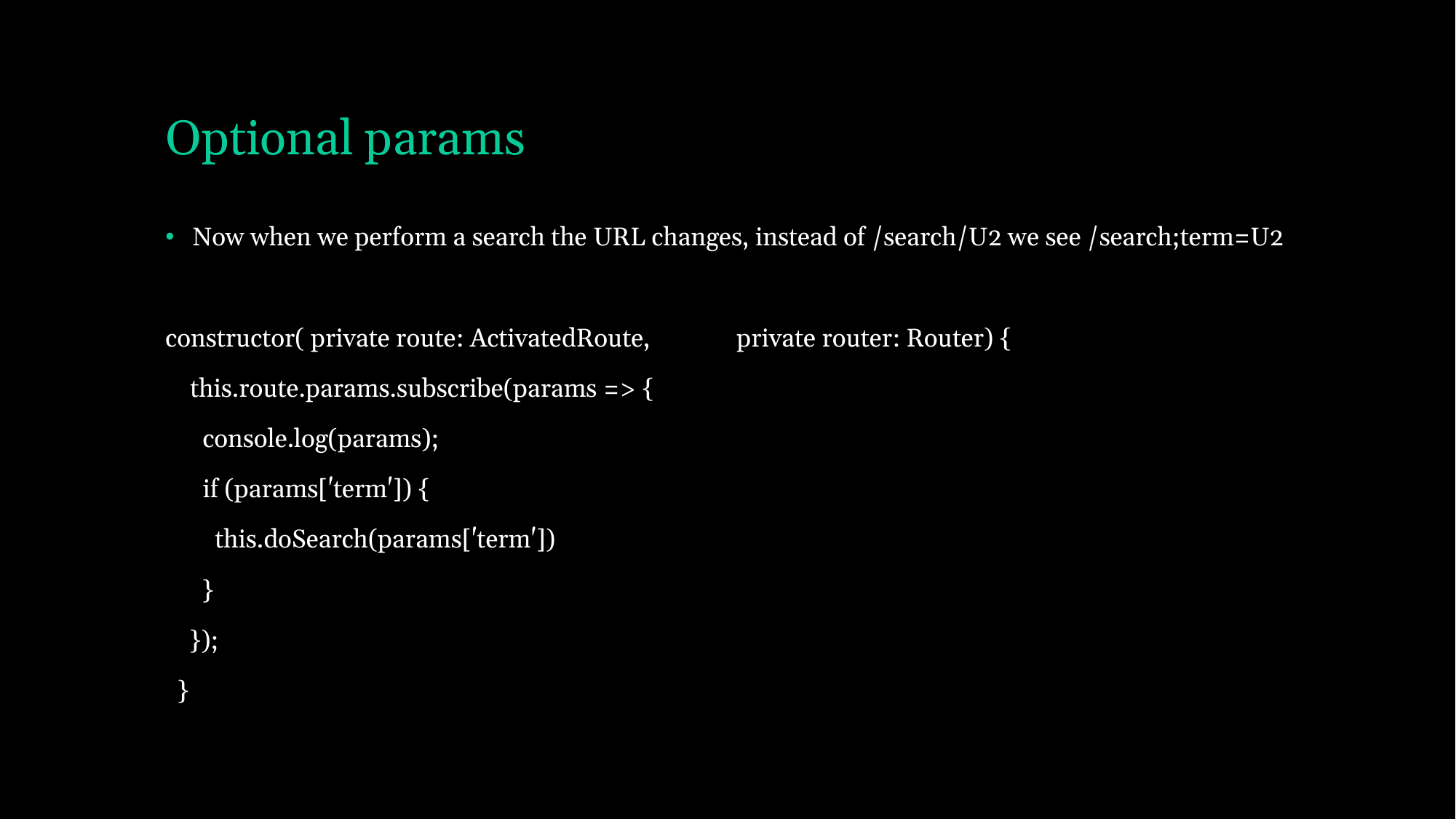

# Optional params
Now when we perform a search the URL changes, instead of /search/U2 we see /search;term=U2

constructor( private route: ActivatedRoute,              private router: Router) {
    this.route.params.subscribe(params => {
      console.log(params);
      if (params['term']) {
        this.doSearch(params['term'])
      }
    });
  }